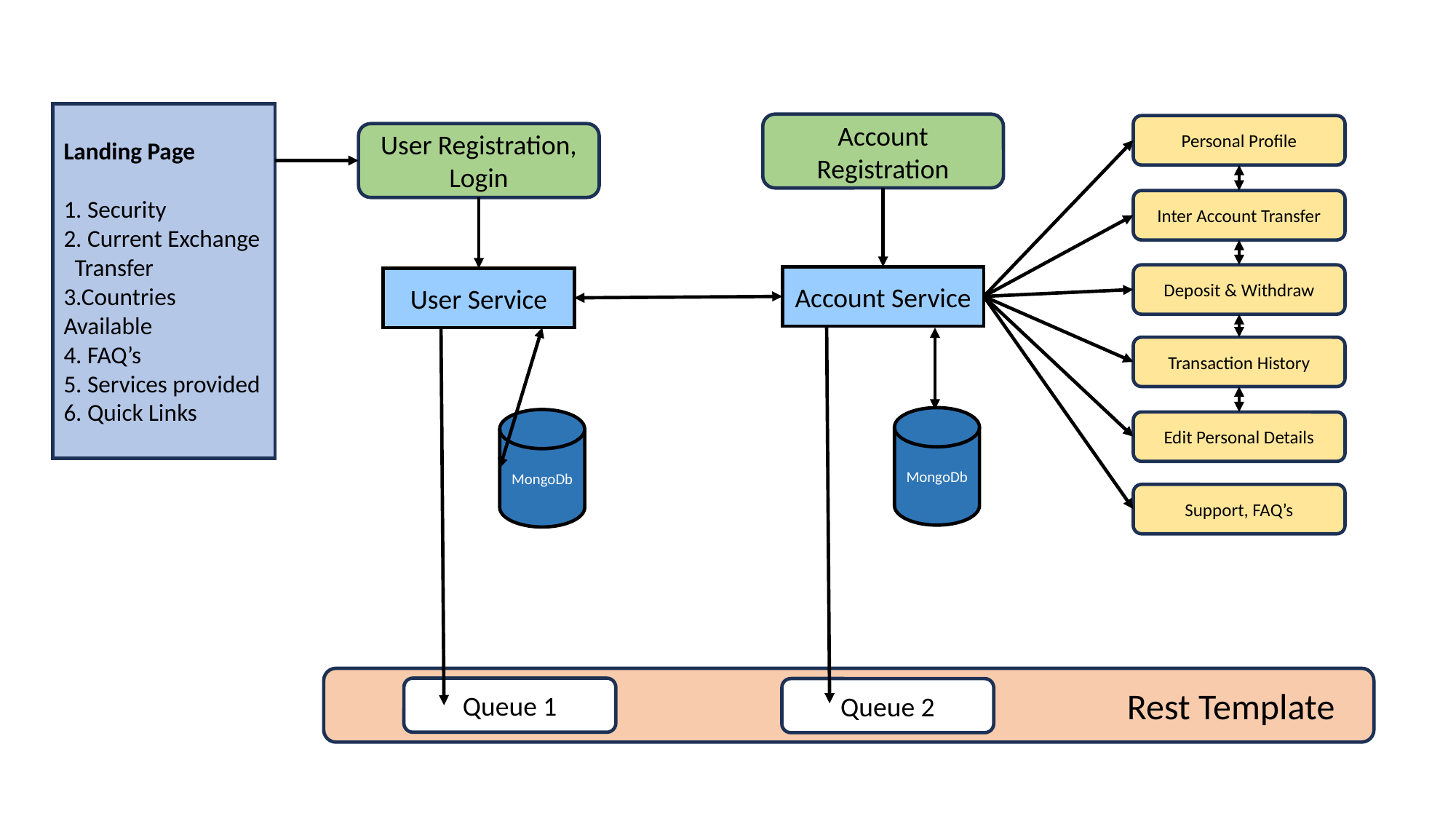

Landing Page
1. Security
2. Current Exchange   Transfer
3.Countries Available
4. FAQ’s
5. Services provided
6. Quick Links
Account Registration
Personal Profile
User Registration,
Login
Inter Account Transfer
Deposit & Withdraw
Account Service
User Service
Transaction History
MongoDb
MongoDb
Edit Personal Details
Support, FAQ’s
Rest Template
Queue 1
Queue 2